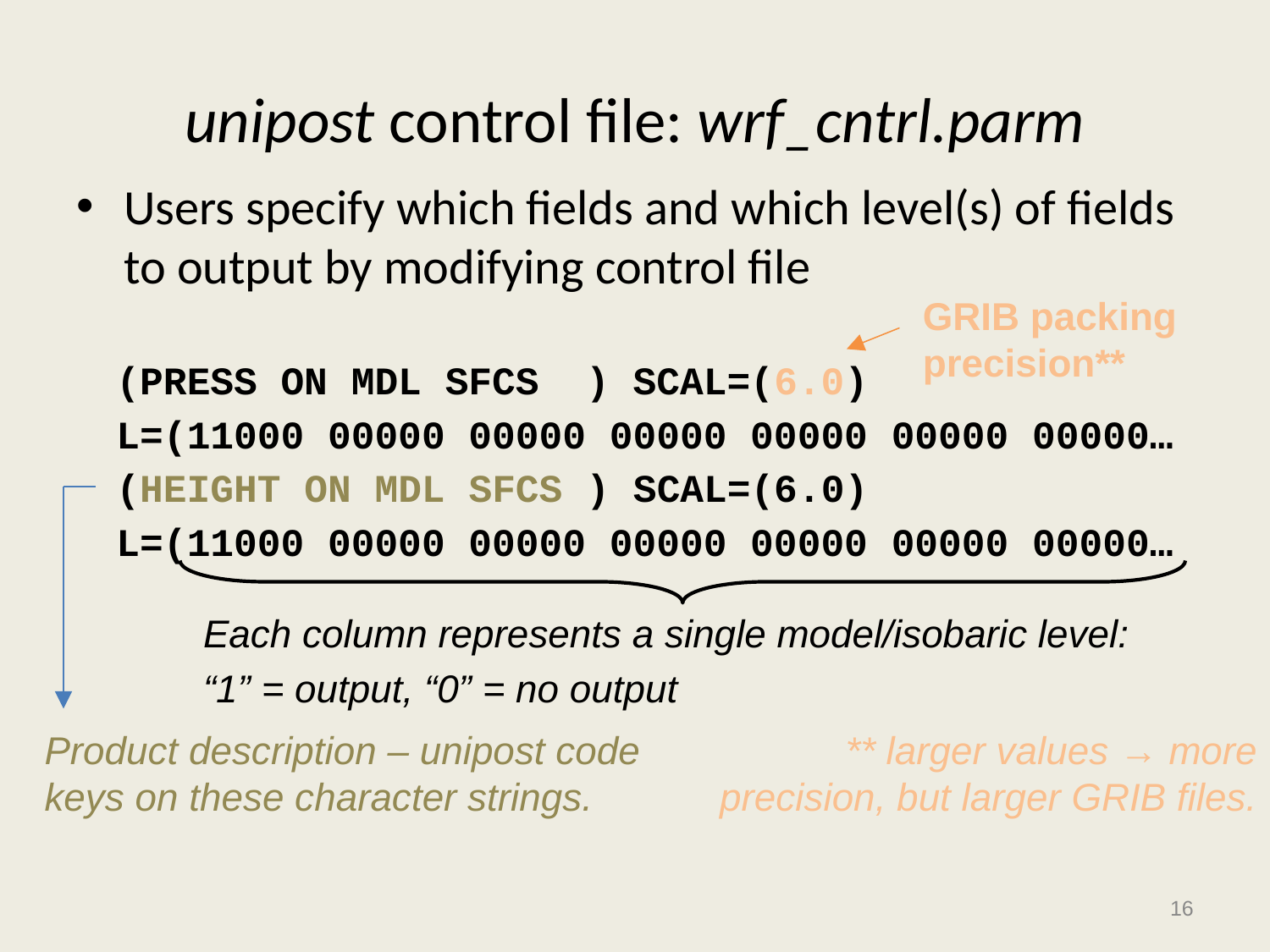

unipost control file: wrf_cntrl.parm

Users specify which fields and which level(s) of fields to output by modifying control file

GRIB packing precision**
	(PRESS ON MDL SFCS  ) SCAL=(6.0)
	L=(11000 00000 00000 00000 00000 00000 00000…
	(HEIGHT ON MDL SFCS ) SCAL=(6.0)
	L=(11000 00000 00000 00000 00000 00000 00000…

Each column represents a single model/isobaric level:
“1” = output, “0” = no output
Product description – unipost code keys on these character strings.
** larger values → more precision, but larger GRIB files.
16